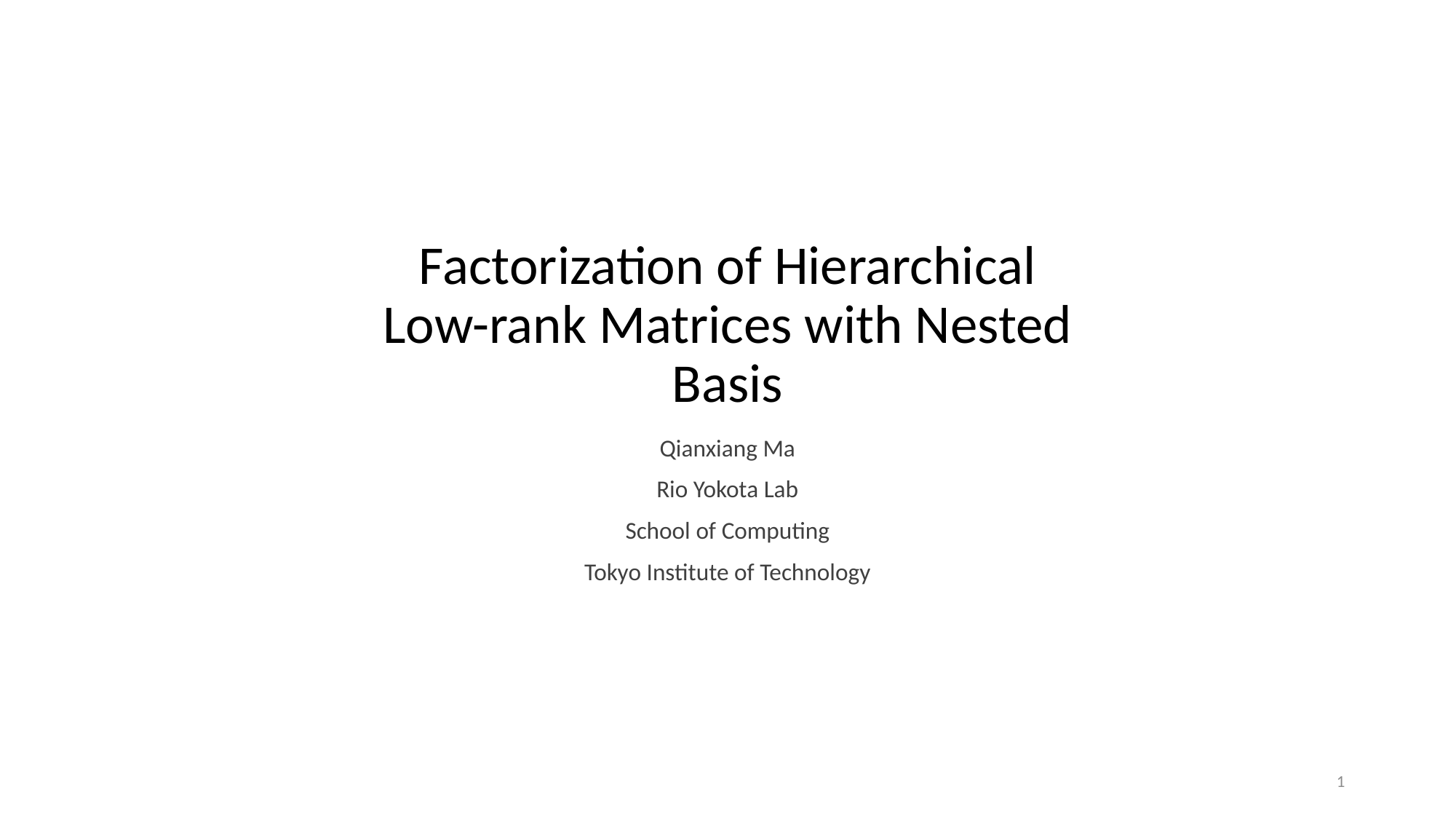

# Factorization of Hierarchical Low-rank Matrices with Nested Basis
Qianxiang Ma
Rio Yokota Lab
School of Computing
Tokyo Institute of Technology
1